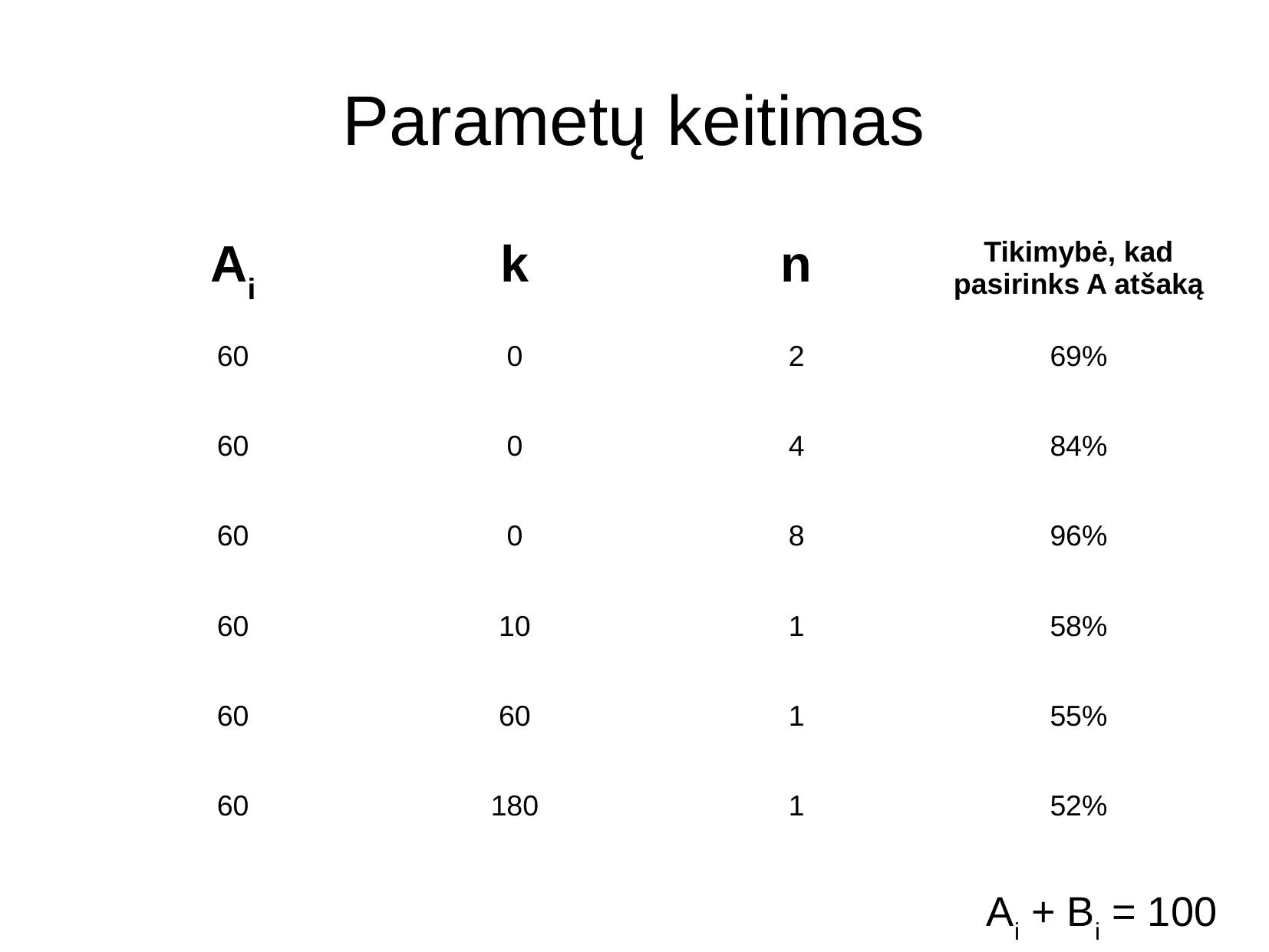

Parametų keitimas
| Ai | k | n | Tikimybė, kad pasirinks A atšaką |
| --- | --- | --- | --- |
| 60 | 0 | 2 | 69% |
| 60 | 0 | 4 | 84% |
| 60 | 0 | 8 | 96% |
| 60 | 10 | 1 | 58% |
| 60 | 60 | 1 | 55% |
| 60 | 180 | 1 | 52% |
Ai + Bi = 100